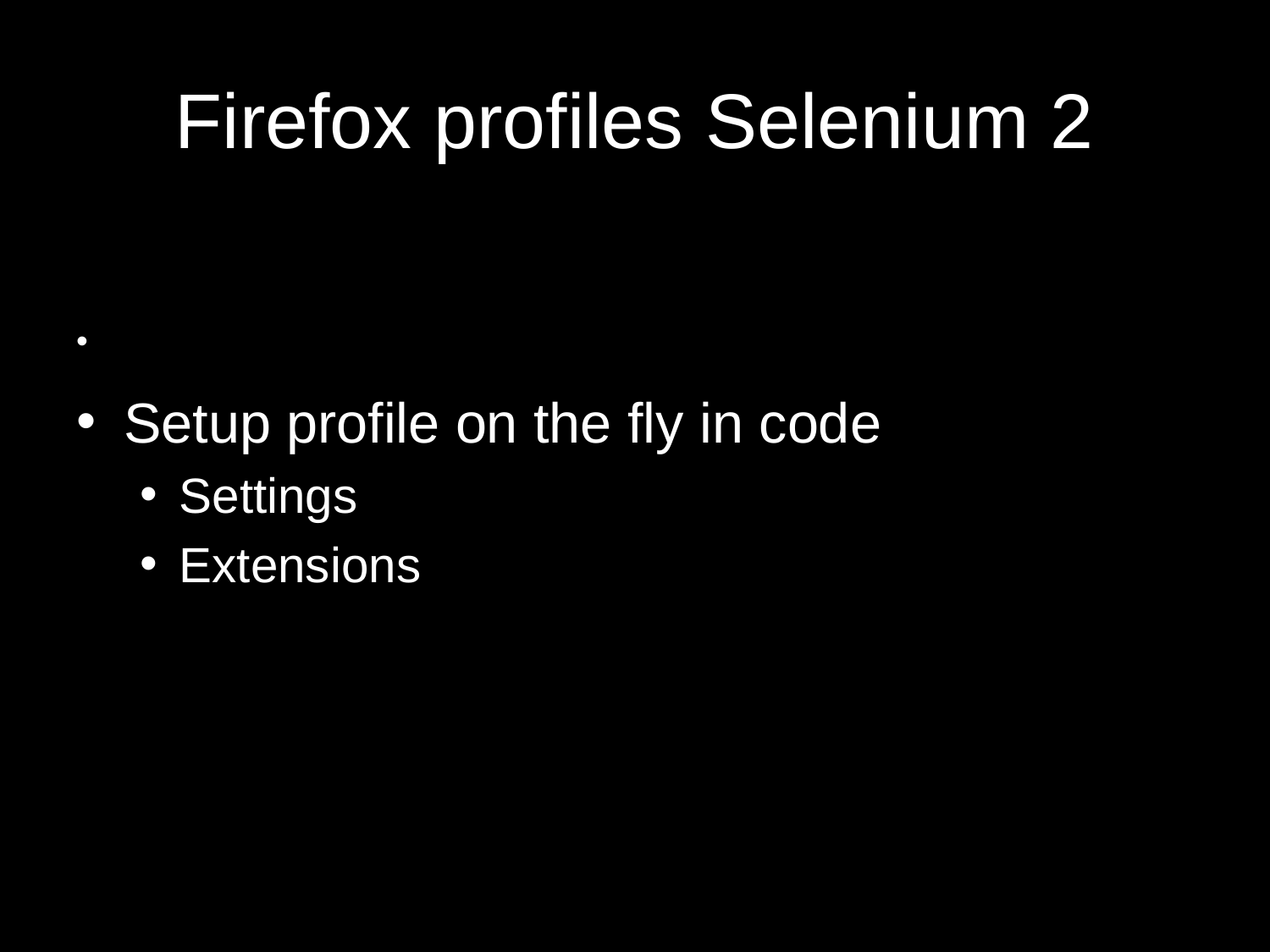

# Firefox profiles Selenium 2

Setup profile on the fly in code
Settings
Extensions